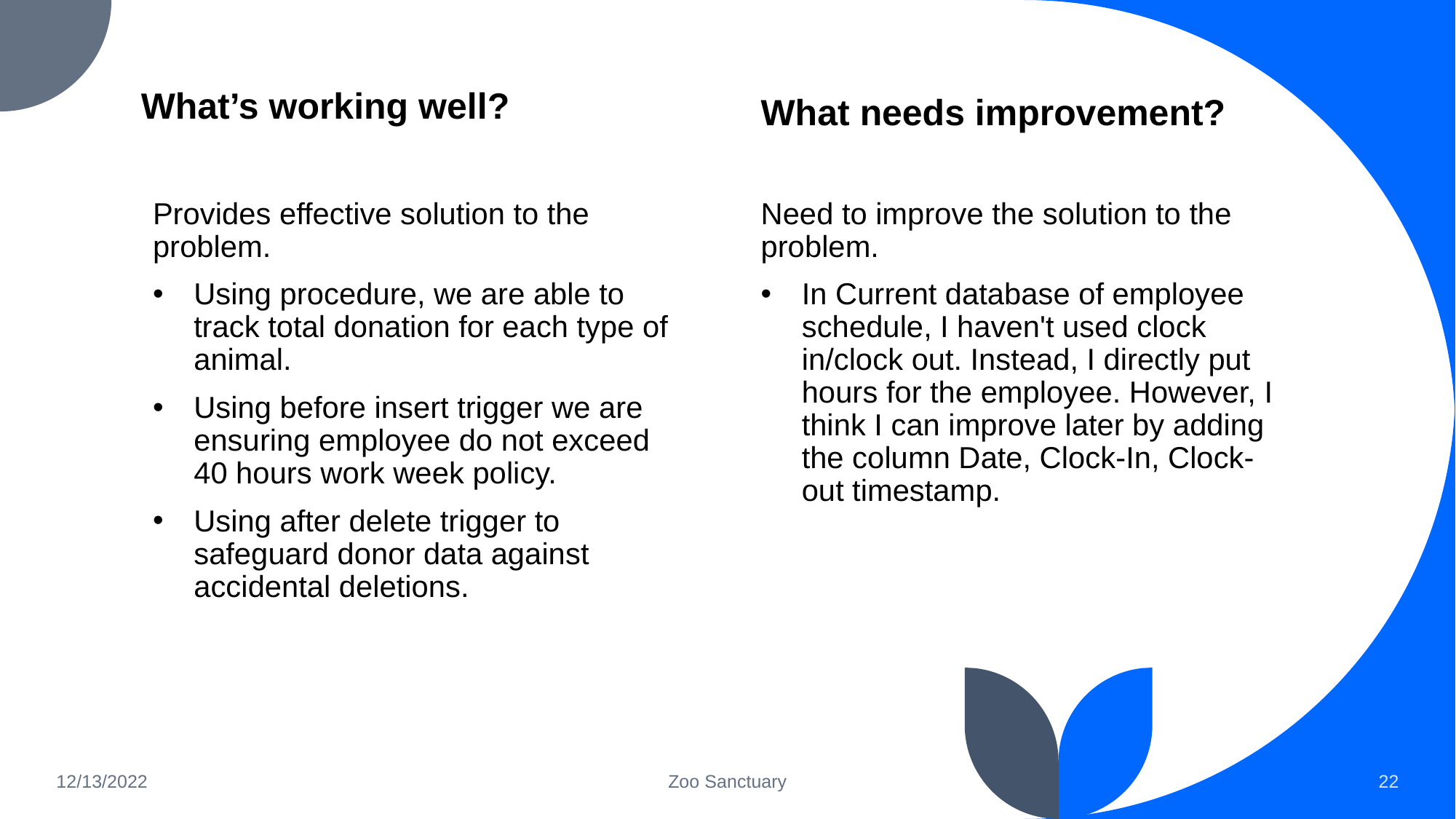

What’s working well?
What needs improvement?
Provides effective solution to the problem.
Using procedure, we are able to track total donation for each type of animal.
Using before insert trigger we are ensuring employee do not exceed 40 hours work week policy.
Using after delete trigger to safeguard donor data against accidental deletions.

Need to improve the solution to the problem.
In Current database of employee schedule, I haven't used clock in/clock out. Instead, I directly put hours for the employee. However, I think I can improve later by adding the column Date, Clock-In, Clock-out timestamp.
12/13/2022
Zoo Sanctuary
22